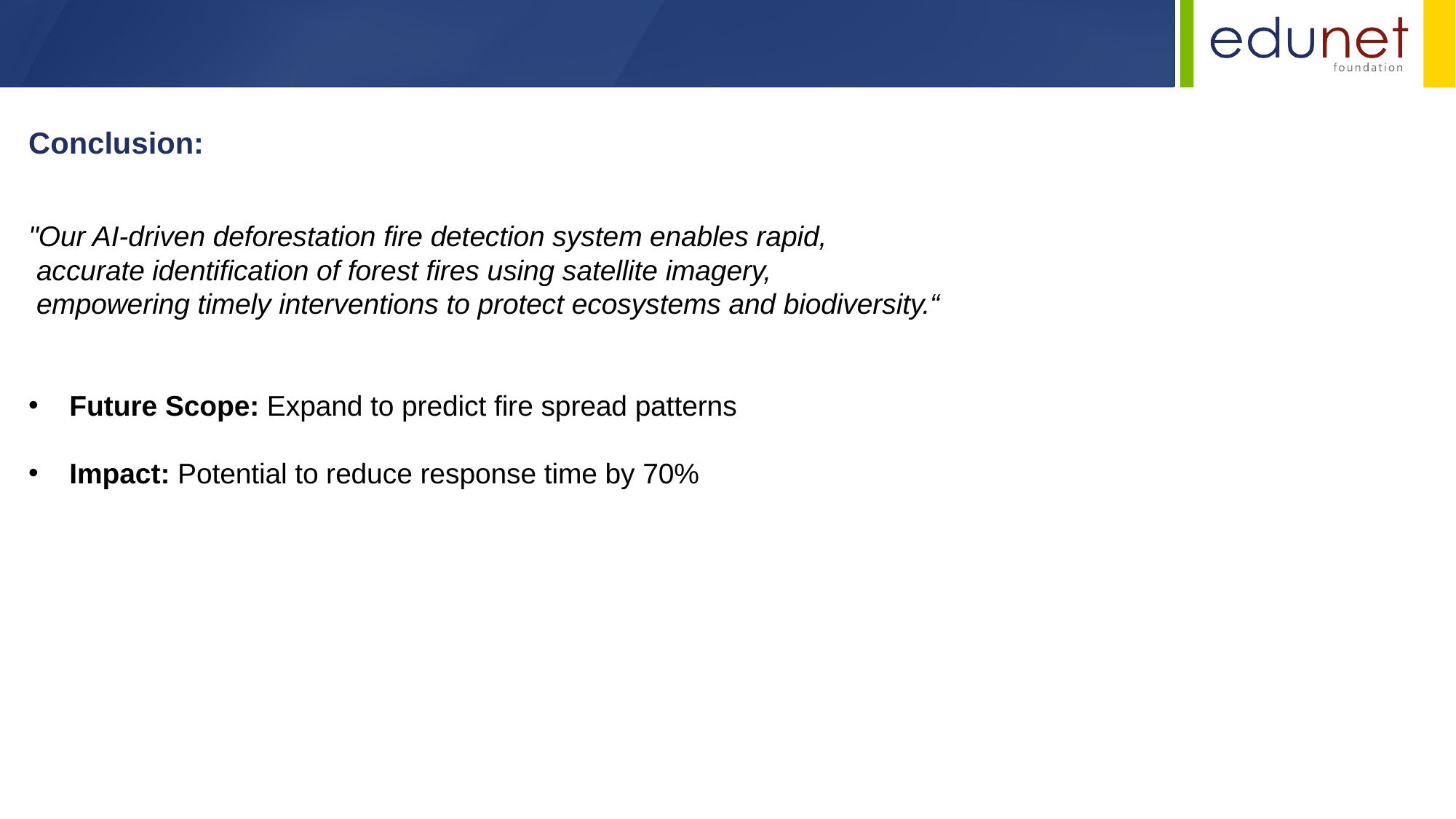

Conclusion:
"Our AI-driven deforestation fire detection system enables rapid,
 accurate identification of forest fires using satellite imagery,
 empowering timely interventions to protect ecosystems and biodiversity.“

Future Scope: Expand to predict fire spread patterns

Impact: Potential to reduce response time by 70%